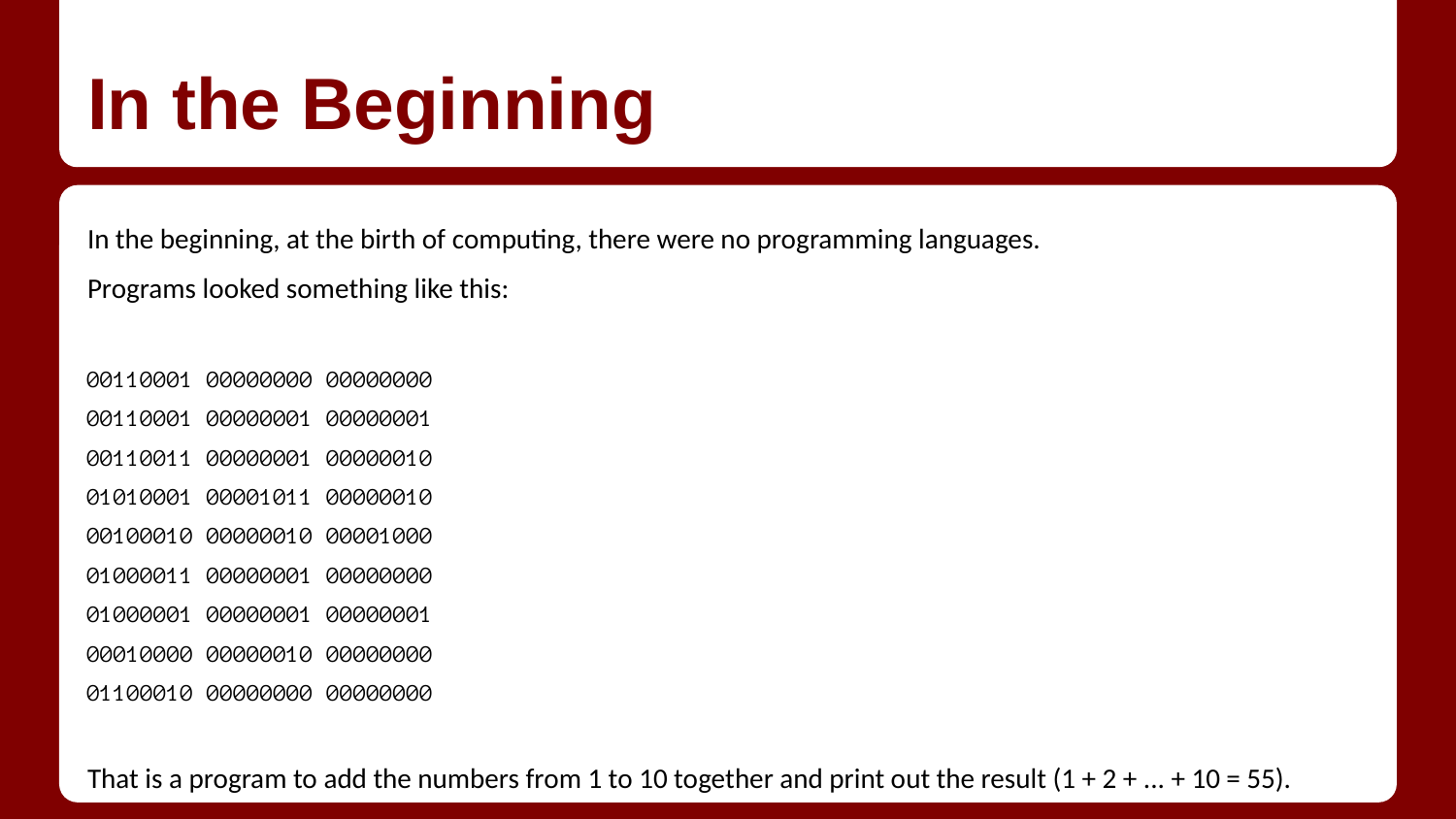

# In the Beginning
In the beginning, at the birth of computing, there were no programming languages.
Programs looked something like this:

00110001 00000000 00000000
00110001 00000001 00000001
00110011 00000001 00000010
01010001 00001011 00000010
00100010 00000010 00001000
01000011 00000001 00000000
01000001 00000001 00000001
00010000 00000010 00000000
01100010 00000000 00000000

That is a program to add the numbers from 1 to 10 together and print out the result (1 + 2 + ... + 10 = 55).